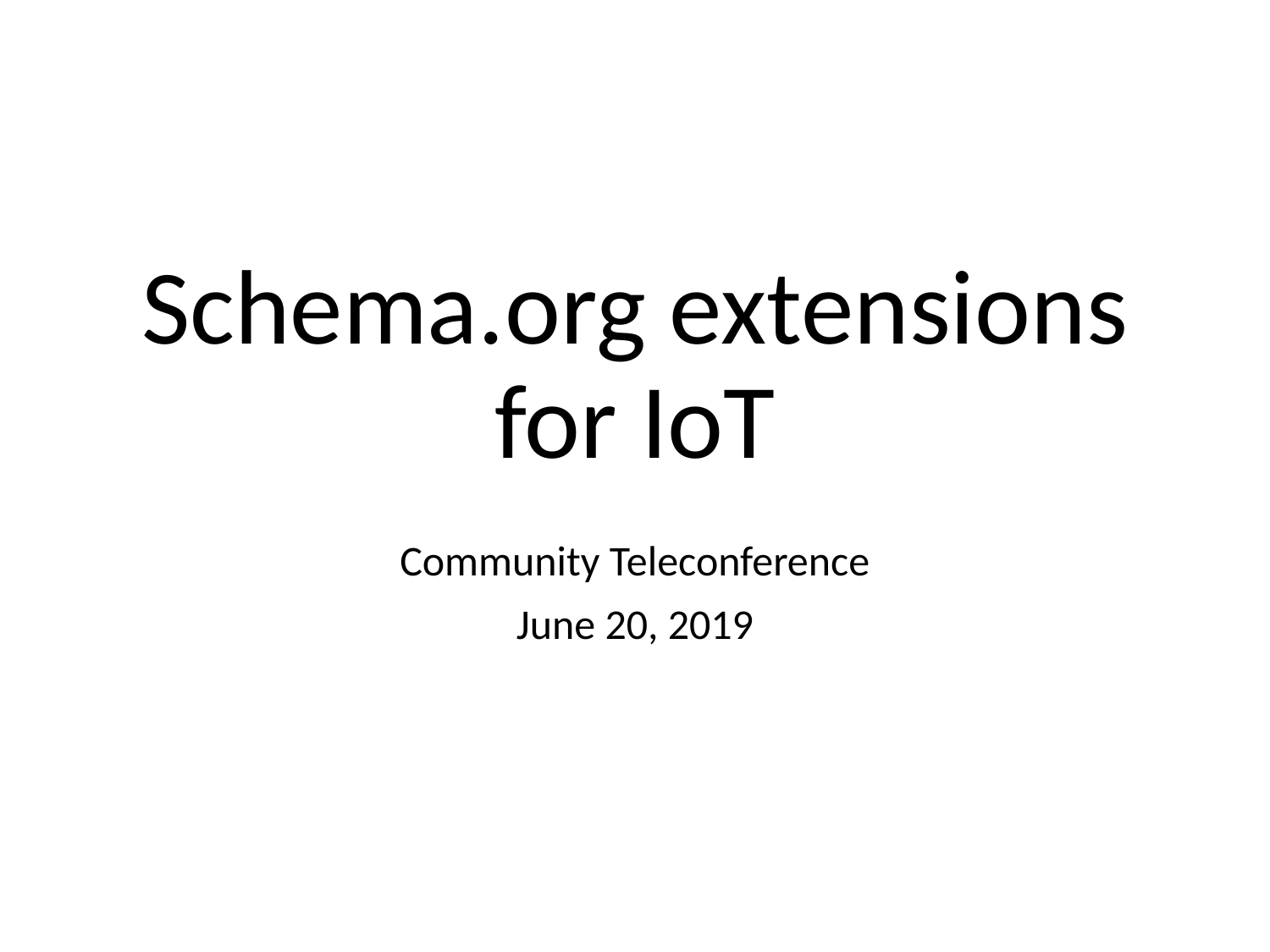

# Schema.org extensions for IoT
Community Teleconference
June 20, 2019